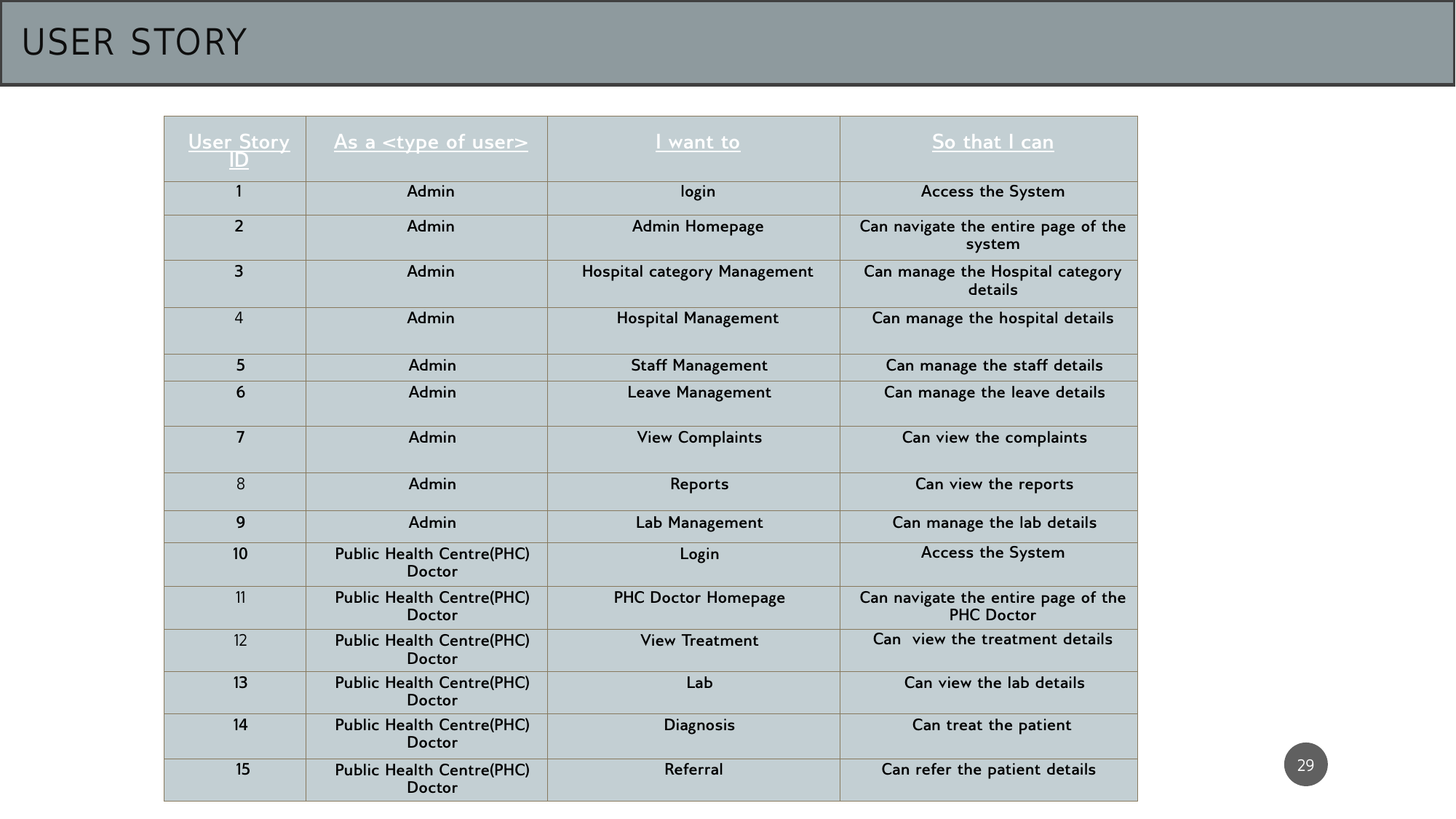

# USER STORY
| User Story ID | As a <type of user> | I want to | So that I can |
| --- | --- | --- | --- |
| 1 | Admin | login | Access the System |
| 2 | Admin | Admin Homepage | Can navigate the entire page of the system |
| 3 | Admin | Hospital category Management | Can manage the Hospital category details |
| 4 | Admin | Hospital Management | Can manage the hospital details |
| 5 | Admin | Staff Management | Can manage the staff details |
| 6 | Admin | Leave Management | Can manage the leave details |
| 7 | Admin | View Complaints | Can view the complaints |
| 8 | Admin | Reports | Can view the reports |
| 9 | Admin | Lab Management | Can manage the lab details |
| 10 | Public Health Centre(PHC) Doctor | Login | Access the System |
| 11 | Public Health Centre(PHC) Doctor | PHC Doctor Homepage | Can navigate the entire page of the PHC Doctor |
| 12 | Public Health Centre(PHC) Doctor | View Treatment | Can view the treatment details |
| 13 | Public Health Centre(PHC) Doctor | Lab | Can view the lab details |
| 14 | Public Health Centre(PHC) Doctor | Diagnosis | Can treat the patient |
| 15 | Public Health Centre(PHC) Doctor | Referral | Can refer the patient details |
29